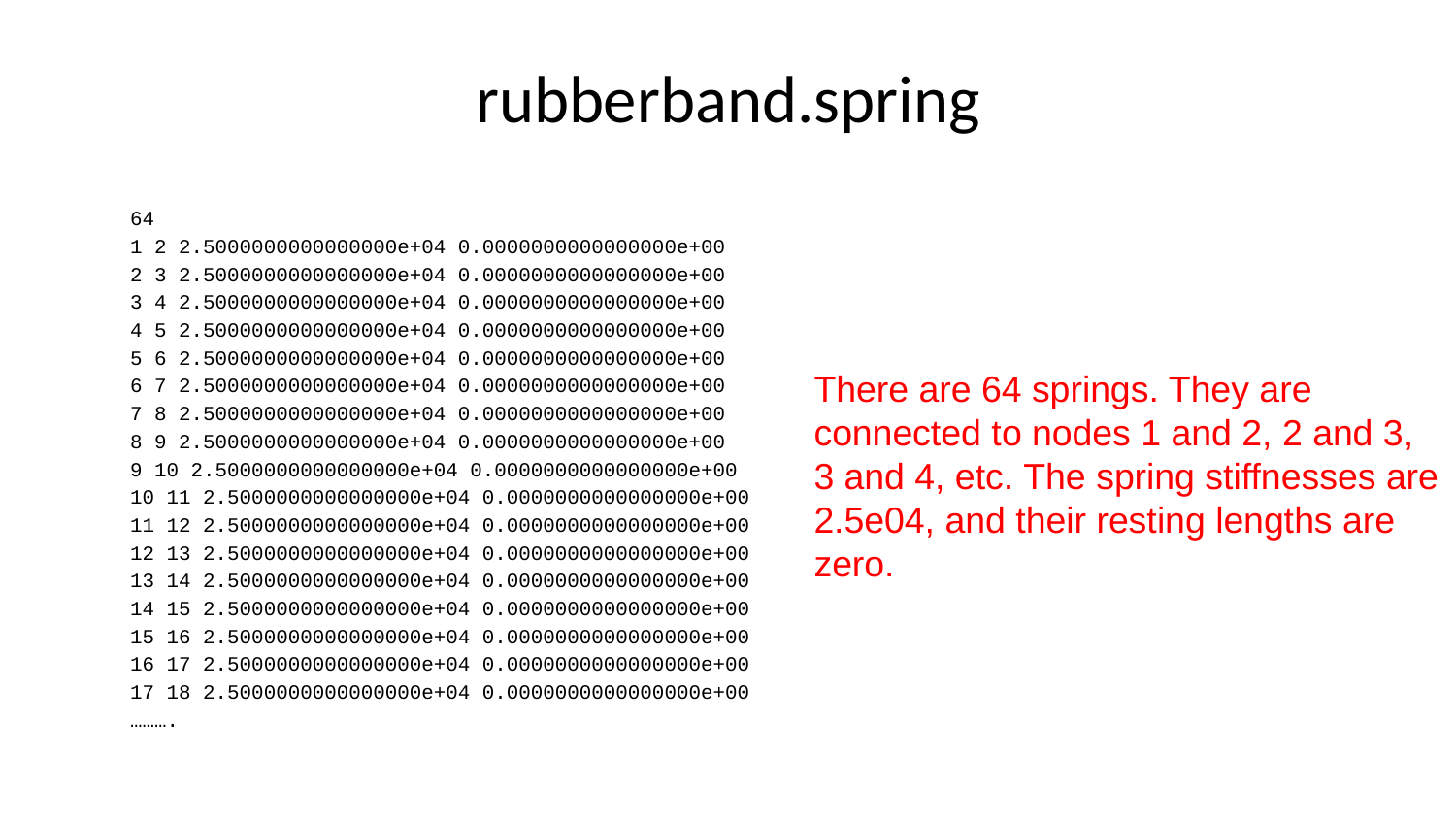

# rubberband.spring
64
1 2 2.5000000000000000e+04 0.0000000000000000e+00
2 3 2.5000000000000000e+04 0.0000000000000000e+00
3 4 2.5000000000000000e+04 0.0000000000000000e+00
4 5 2.5000000000000000e+04 0.0000000000000000e+00
5 6 2.5000000000000000e+04 0.0000000000000000e+00
6 7 2.5000000000000000e+04 0.0000000000000000e+00
7 8 2.5000000000000000e+04 0.0000000000000000e+00
8 9 2.5000000000000000e+04 0.0000000000000000e+00
9 10 2.5000000000000000e+04 0.0000000000000000e+00
10 11 2.5000000000000000e+04 0.0000000000000000e+00
11 12 2.5000000000000000e+04 0.0000000000000000e+00
12 13 2.5000000000000000e+04 0.0000000000000000e+00
13 14 2.5000000000000000e+04 0.0000000000000000e+00
14 15 2.5000000000000000e+04 0.0000000000000000e+00
15 16 2.5000000000000000e+04 0.0000000000000000e+00
16 17 2.5000000000000000e+04 0.0000000000000000e+00
17 18 2.5000000000000000e+04 0.0000000000000000e+00
……….
There are 64 springs. They are connected to nodes 1 and 2, 2 and 3, 3 and 4, etc. The spring stiffnesses are 2.5e04, and their resting lengths are zero.